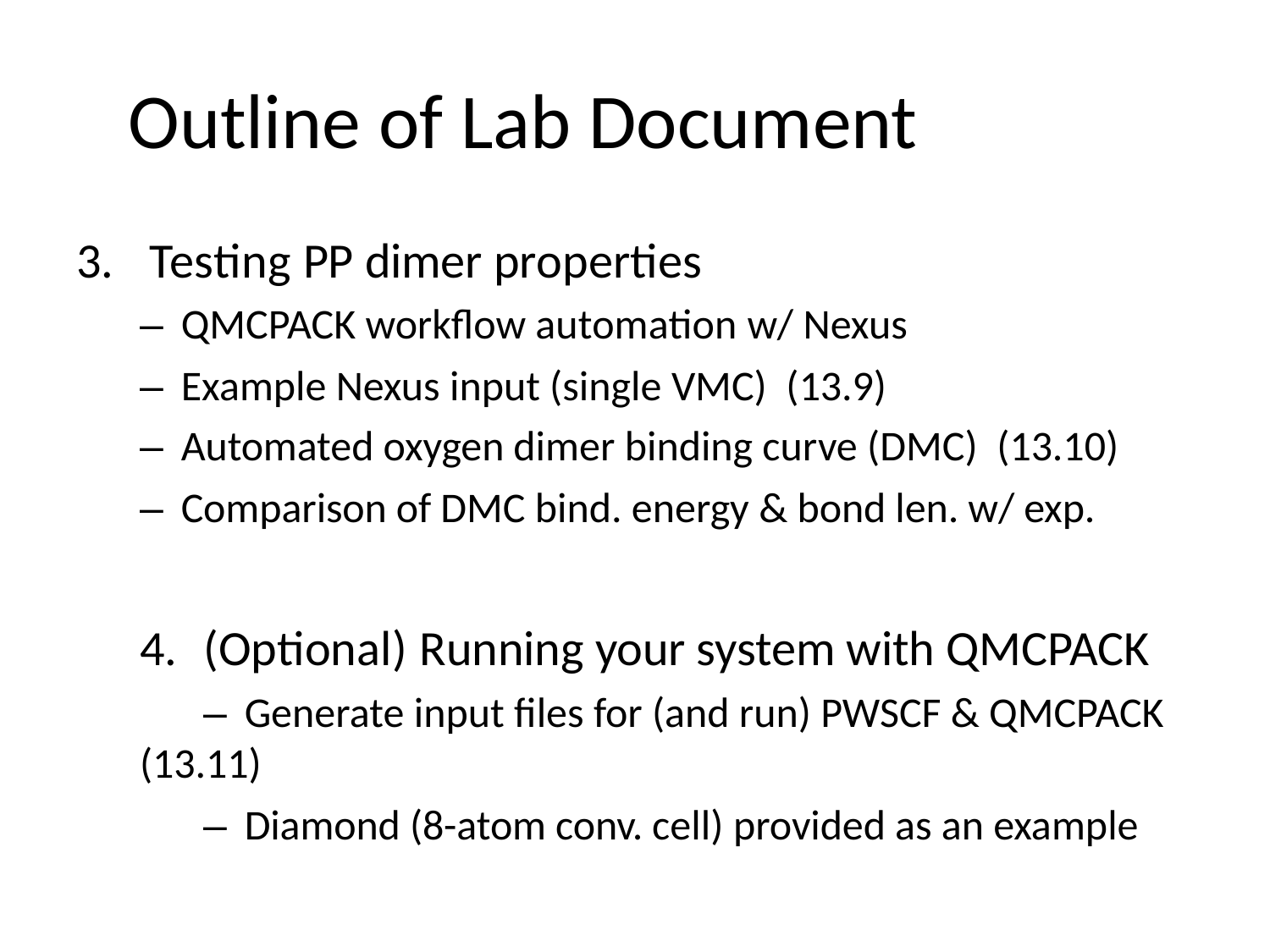

# Outline of Lab Document
3. 	Testing PP dimer properties
–  QMCPACK workﬂow automation w/ Nexus
–  Example Nexus input (single VMC)  (13.9)
–  Automated oxygen dimer binding curve (DMC)  (13.10)
–  Comparison of DMC bind. energy & bond len. w/ exp.

4. 	(Optional) Running your system with QMCPACK
–  Generate input ﬁles for (and run) PWSCF & QMCPACK (13.11)
–  Diamond (8-atom conv. cell) provided as an example